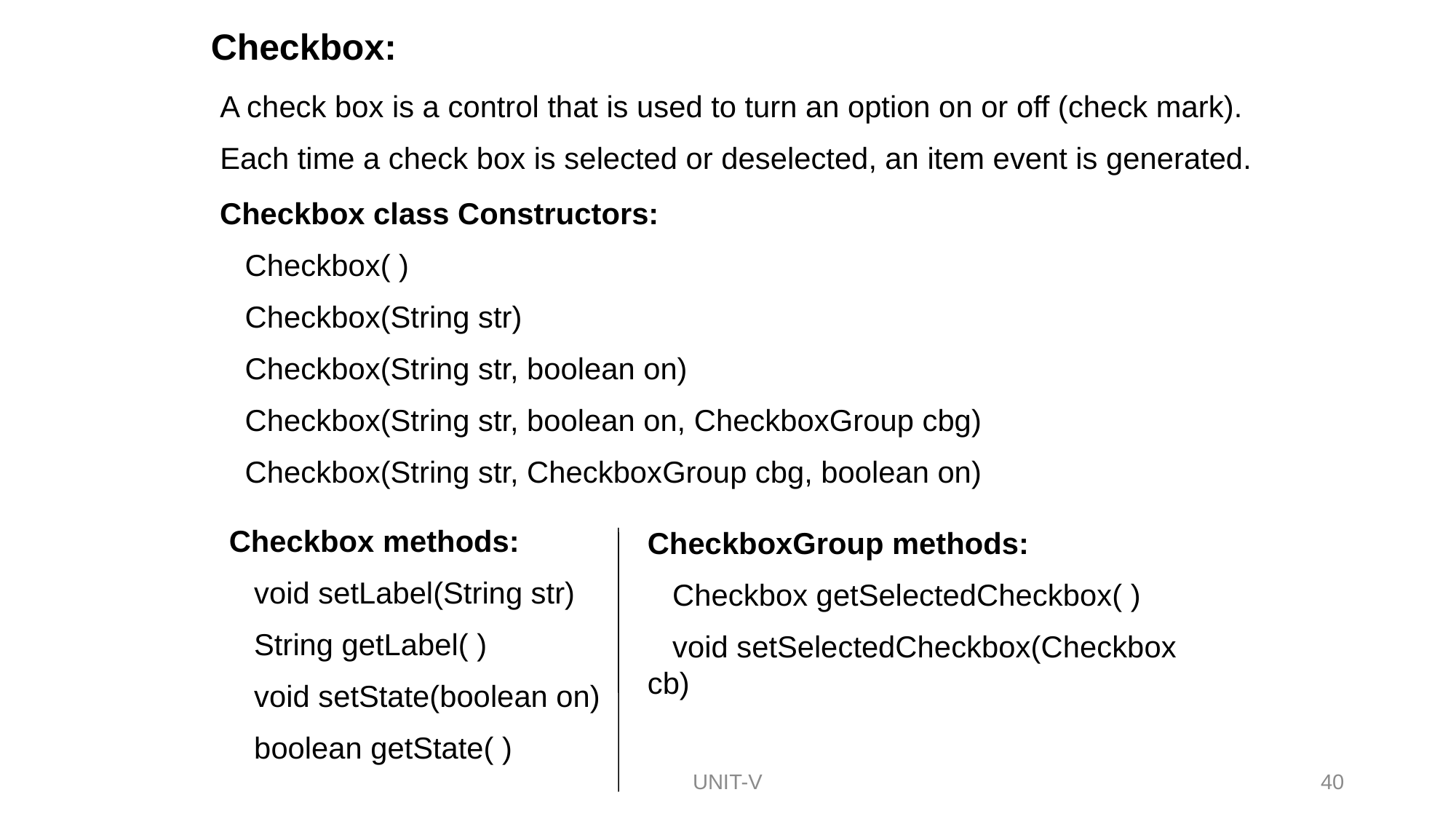

Checkbox:
A check box is a control that is used to turn an option on or off (check mark).
Each time a check box is selected or deselected, an item event is generated.
Checkbox class Constructors:
   Checkbox( )
   Checkbox(String str)
   Checkbox(String str, boolean on)
   Checkbox(String str, boolean on, CheckboxGroup cbg)
   Checkbox(String str, CheckboxGroup cbg, boolean on)
Checkbox methods:
   void setLabel(String str)
   String getLabel( )
   void setState(boolean on)
   boolean getState( )
CheckboxGroup methods:
   Checkbox getSelectedCheckbox( )
   void setSelectedCheckbox(Checkbox cb)

40
UNIT-V